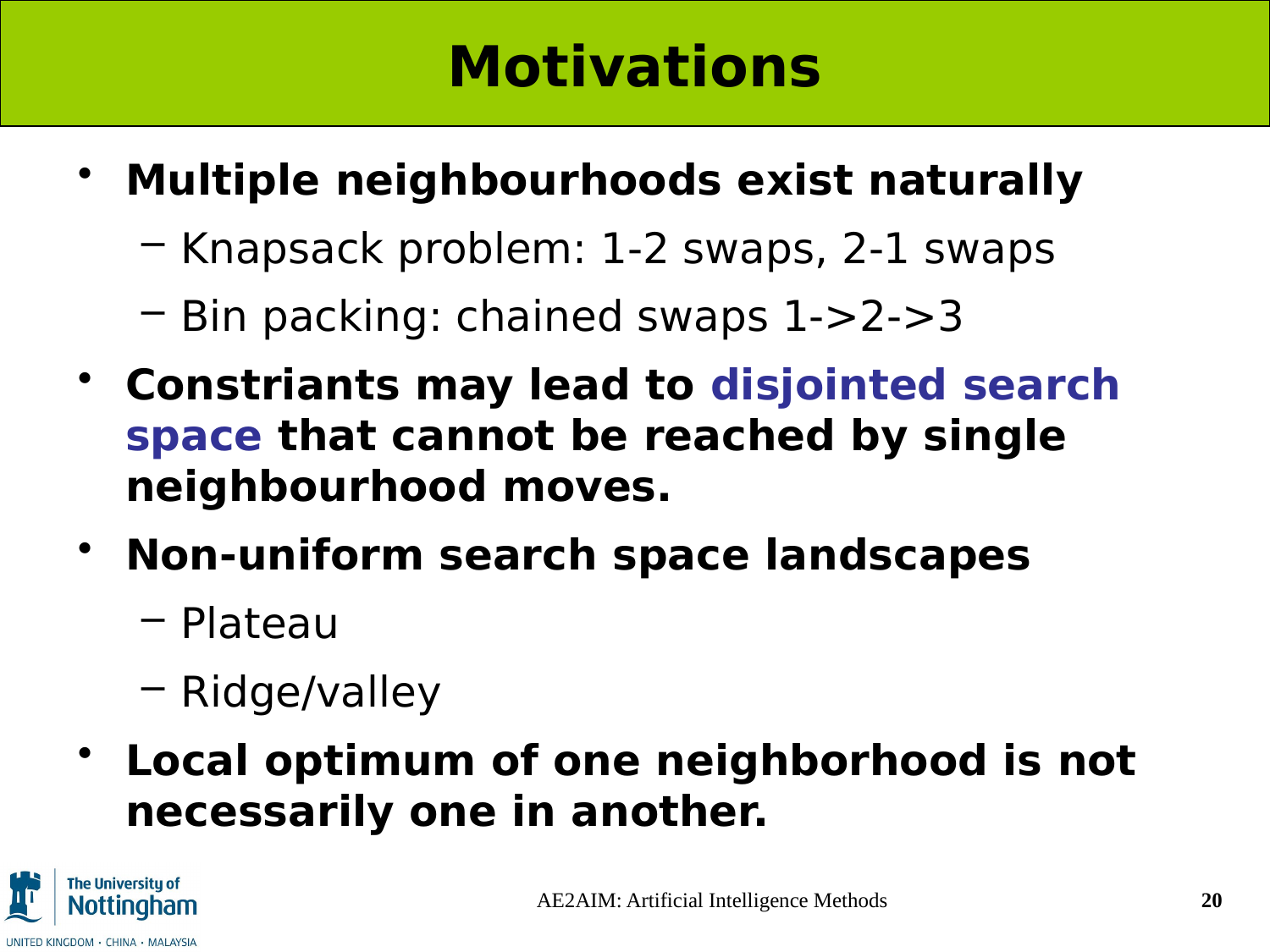

# Motivations
Multiple neighbourhoods exist naturally
Knapsack problem: 1-2 swaps, 2-1 swaps
Bin packing: chained swaps 1->2->3
Constriants may lead to disjointed search space that cannot be reached by single neighbourhood moves.
Non-uniform search space landscapes
Plateau
Ridge/valley
Local optimum of one neighborhood is not necessarily one in another.

AE2AIM: Artificial Intelligence Methods
20